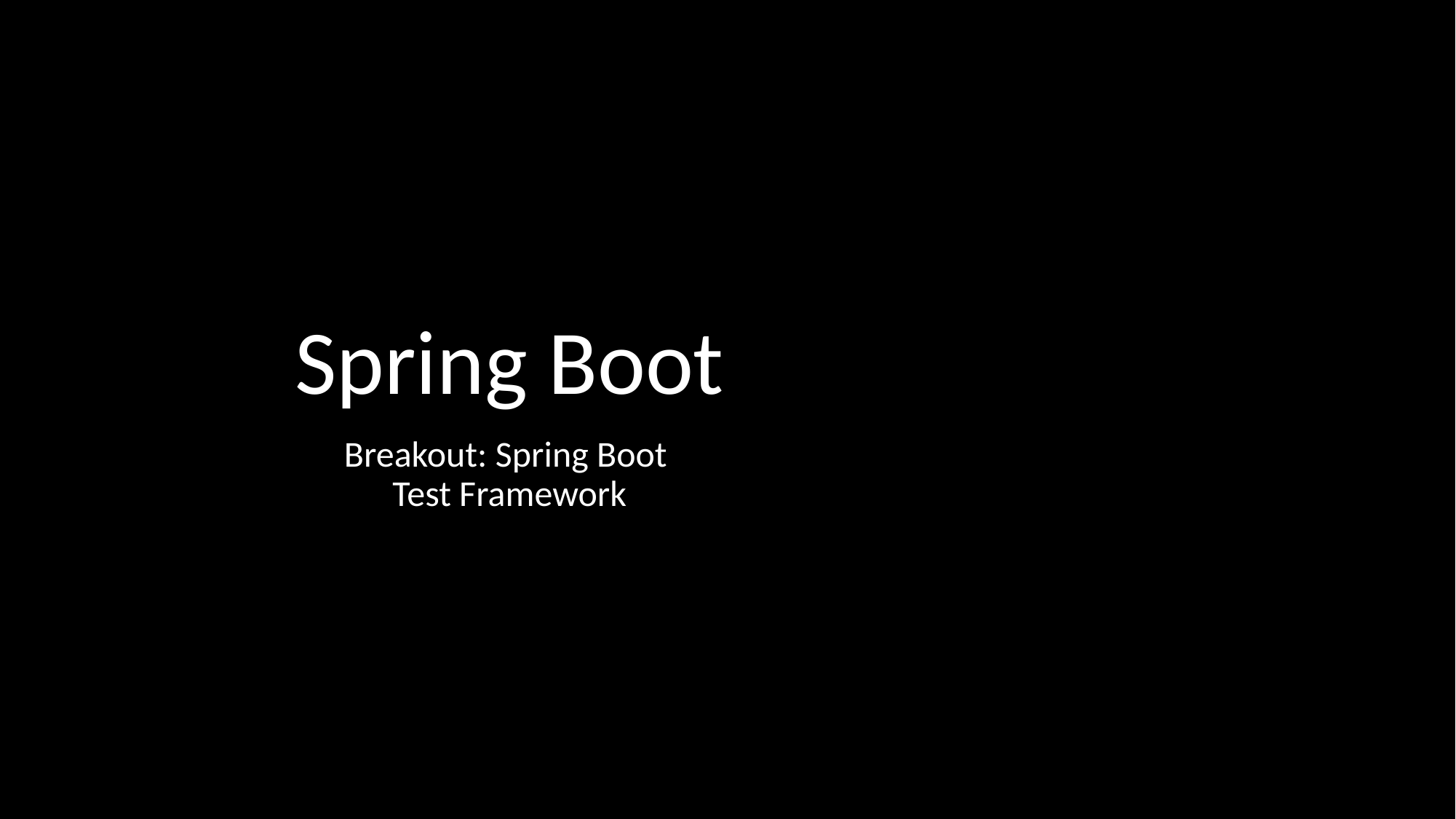

# Spring Boot
Breakout: Spring Boot
Test Framework